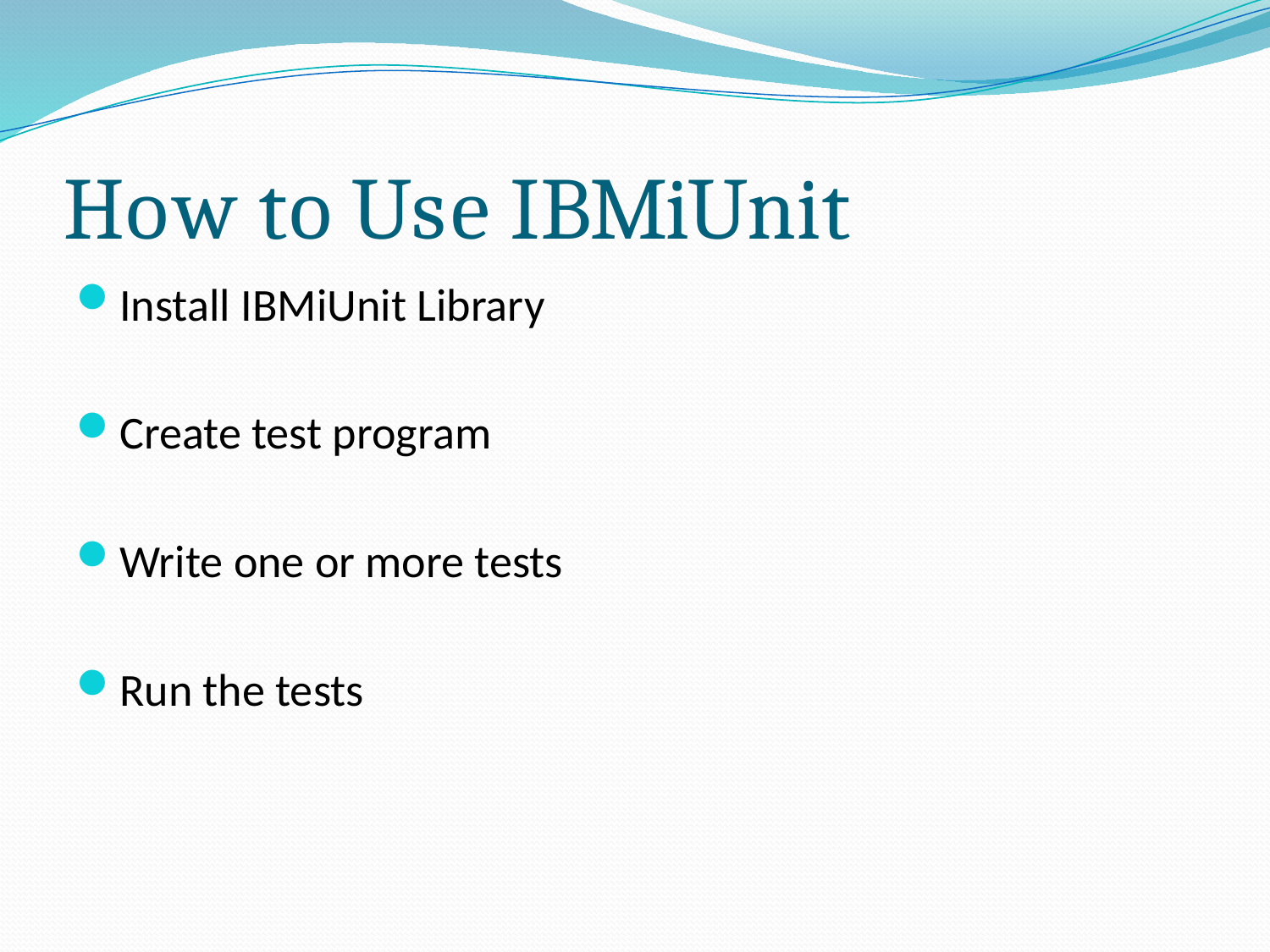

# How to Use IBMiUnit
Install IBMiUnit Library

Create test program

Write one or more tests

Run the tests